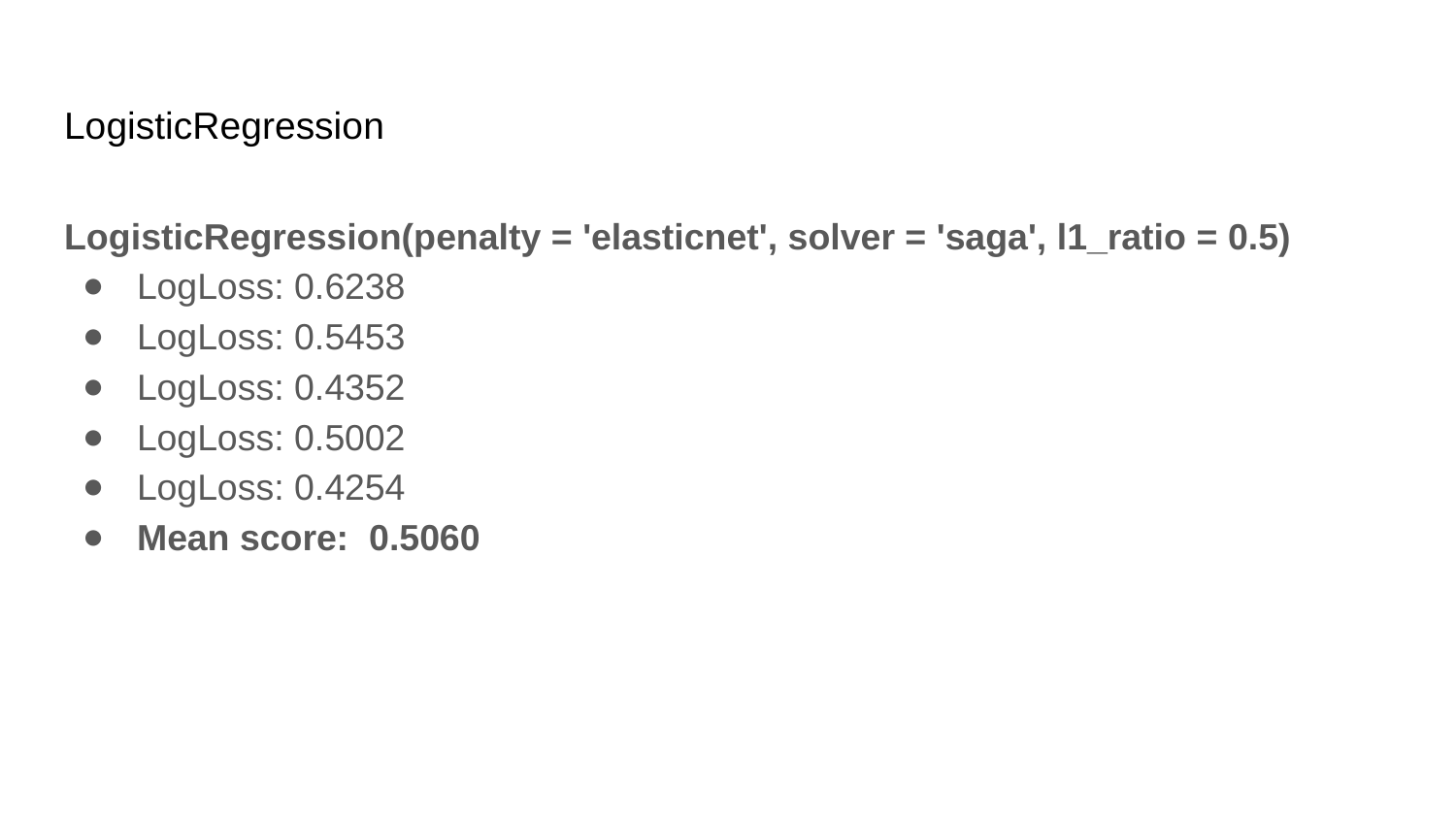

# LogisticRegression

LogisticRegression(penalty = 'elasticnet', solver = 'saga', l1_ratio = 0.5)
LogLoss: 0.6238
LogLoss: 0.5453
LogLoss: 0.4352
LogLoss: 0.5002
LogLoss: 0.4254
Mean score:  0.5060